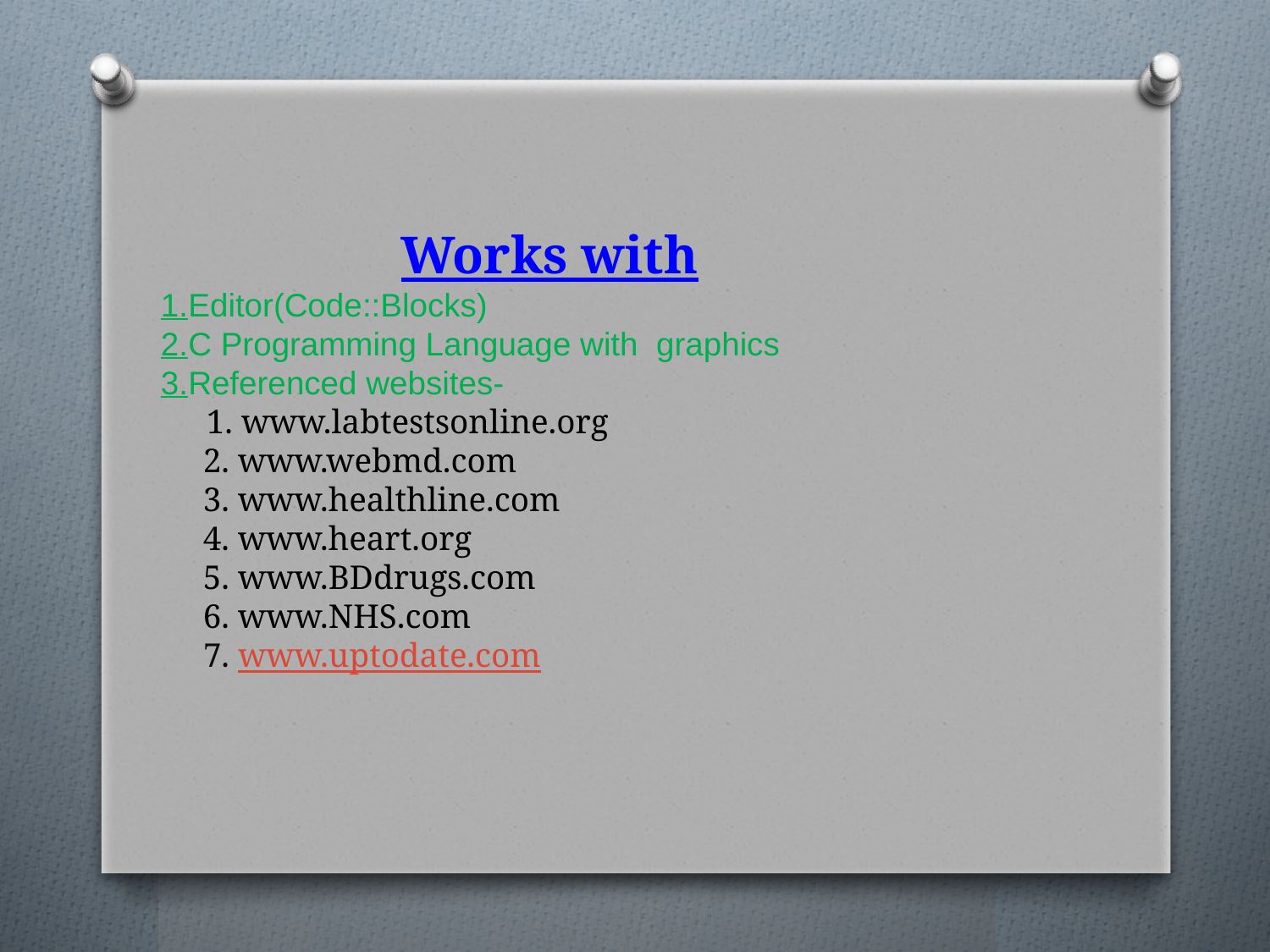

# Works with 1.Editor(Code::Blocks) 2.C Programming Language with  graphics 3.Referenced websites- 1. www.labtestsonline.org 2. www.webmd.com 3. www.healthline.com 4. www.heart.org 5. www.BDdrugs.com 6. www.NHS.com 7. www.uptodate.com